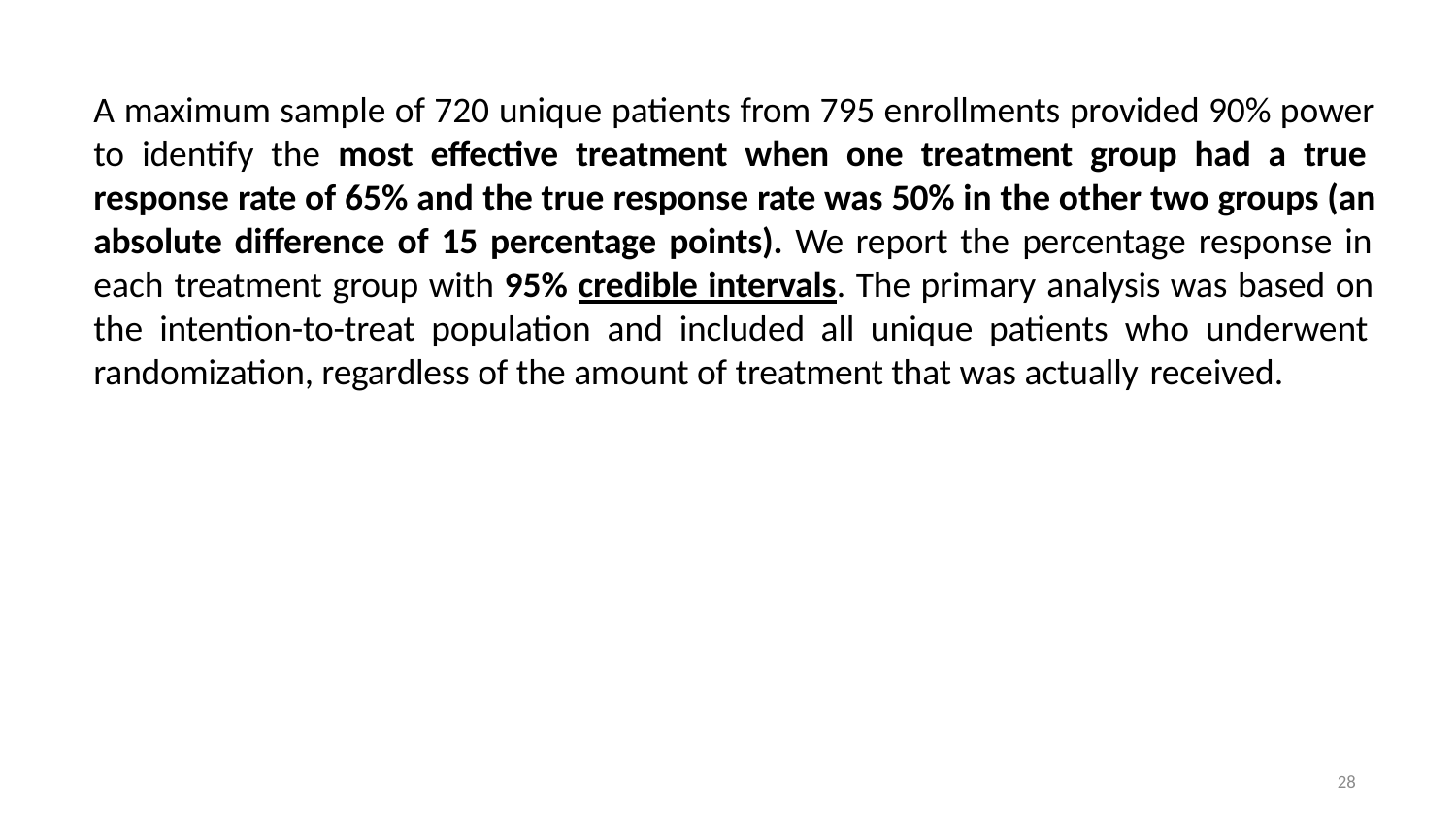

A maximum sample of 720 unique patients from 795 enrollments provided 90% power  to identify the most effective treatment when one treatment group had a true  response rate of 65% and the true response rate was 50% in the other two groups (an  absolute difference of 15 percentage points). We report the percentage response in  each treatment group with 95% credible intervals. The primary analysis was based on  the intention-to-treat population and included all unique patients who underwent  randomization, regardless of the amount of treatment that was actually received.
28